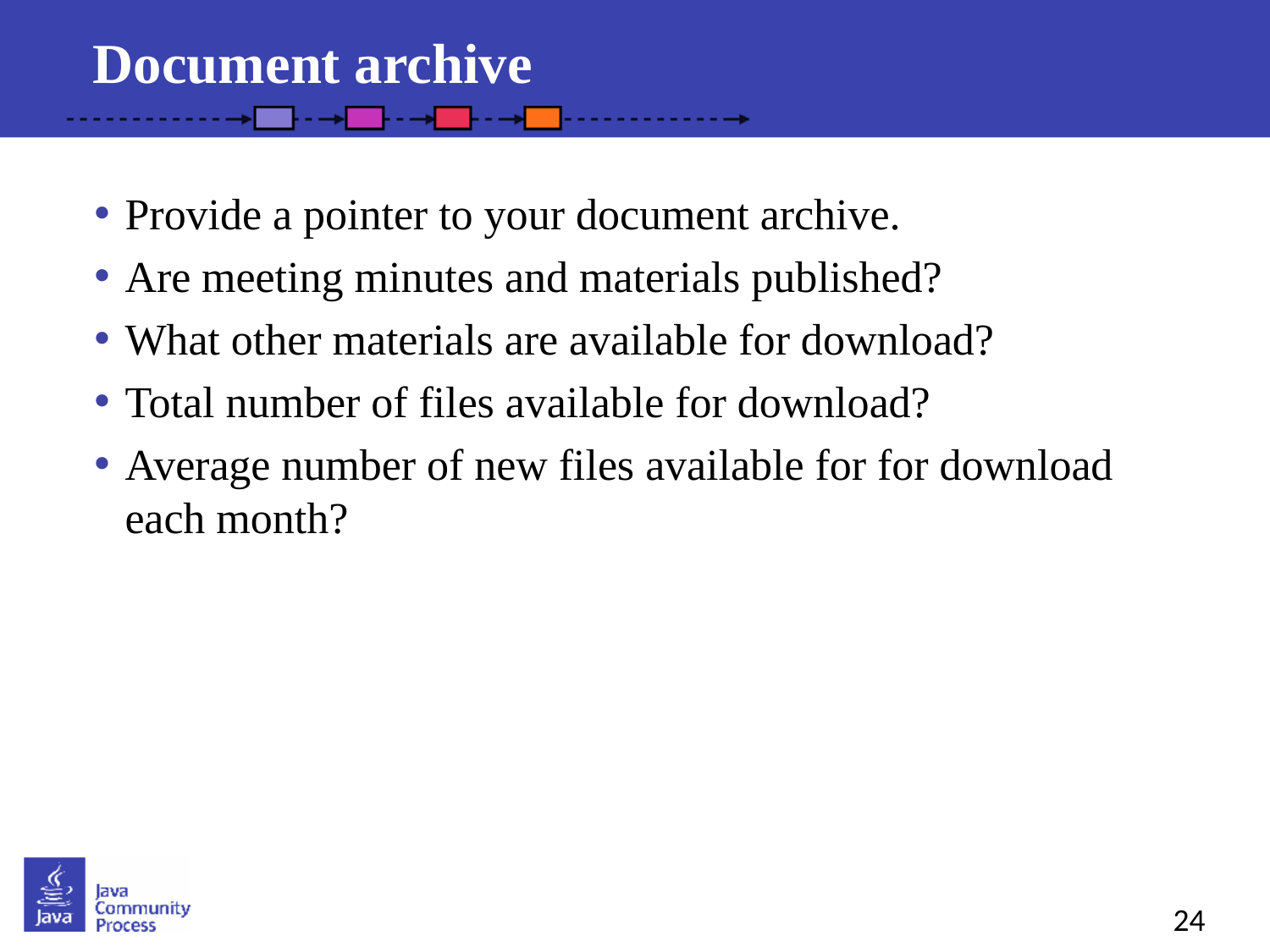

Document archive
Provide a pointer to your document archive.
Are meeting minutes and materials published?
What other materials are available for download?
Total number of files available for download?
Average number of new files available for for download each month?